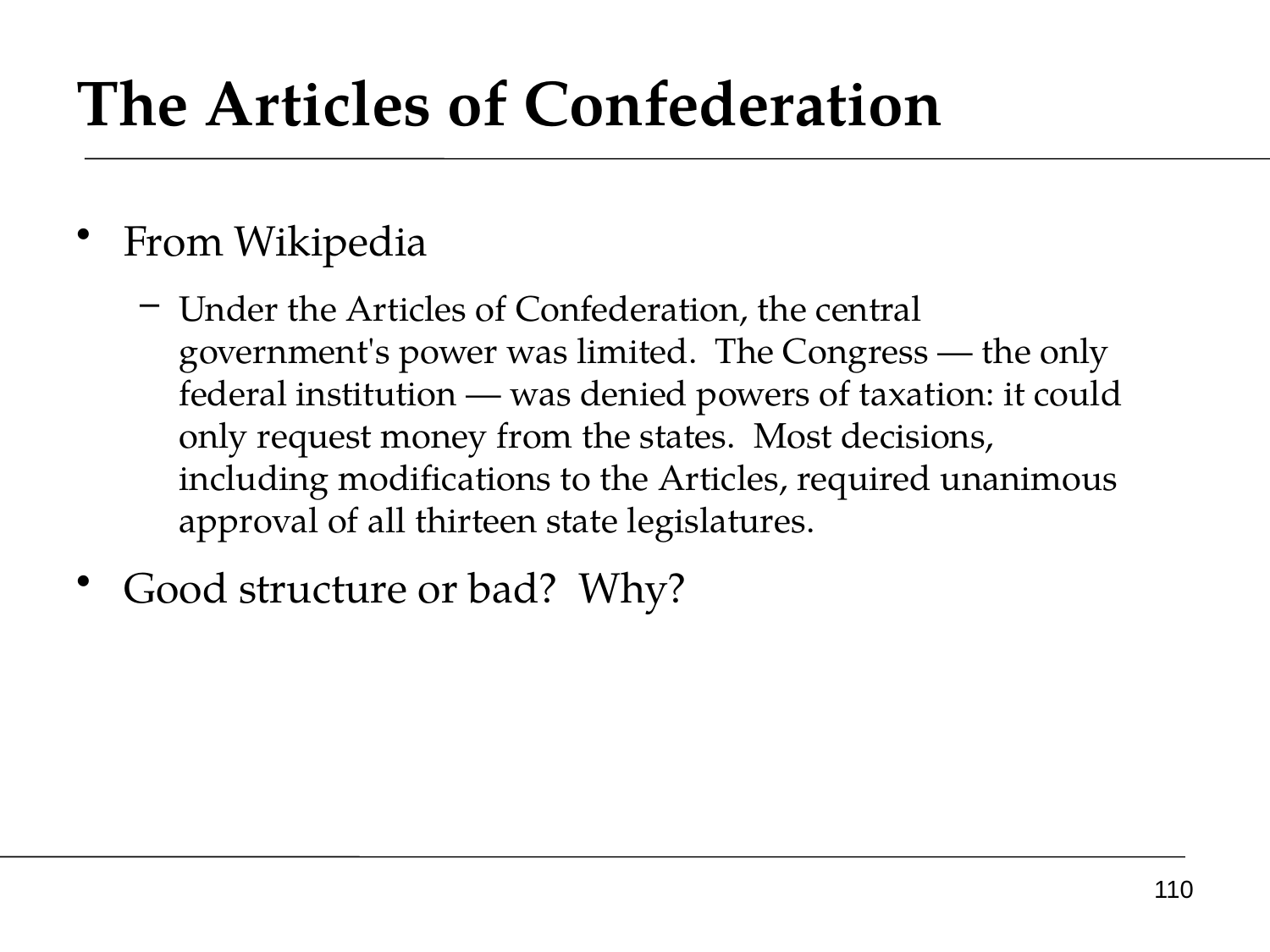

# The Articles of Confederation
From Wikipedia
Under the Articles of Confederation, the central government's power was limited.  The Congress — the only federal institution — was denied powers of taxation: it could only request money from the states.  Most decisions, including modifications to the Articles, required unanimous approval of all thirteen state legislatures.
Good structure or bad?  Why?
110